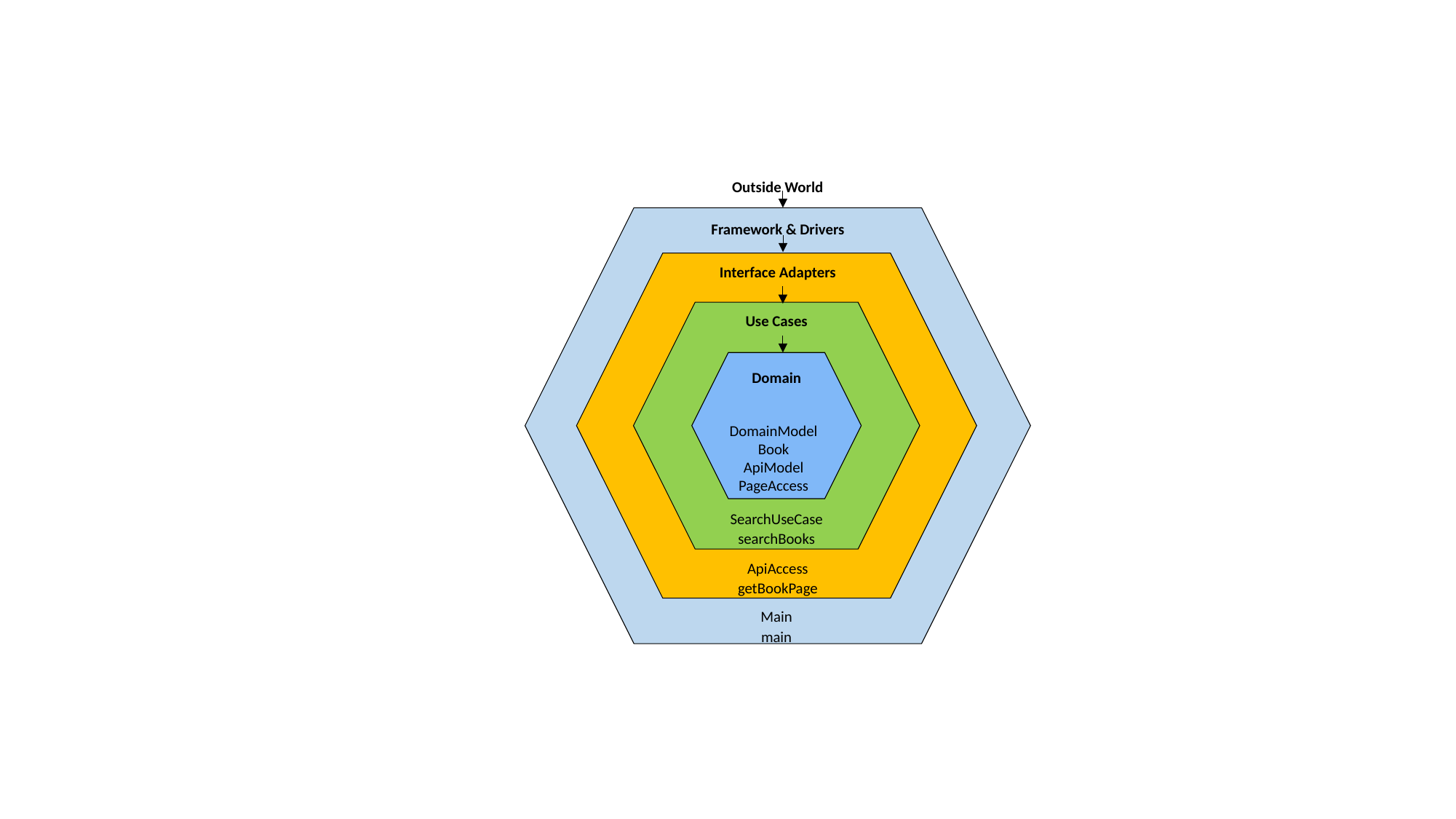

Outside World

Framework & Drivers

Interface Adapters

Use Cases
Domain

SearchUseCase
searchBooks
ApiAccess
getBookPage

Main
main
DomainModel
Book
ApiModel
PageAccess